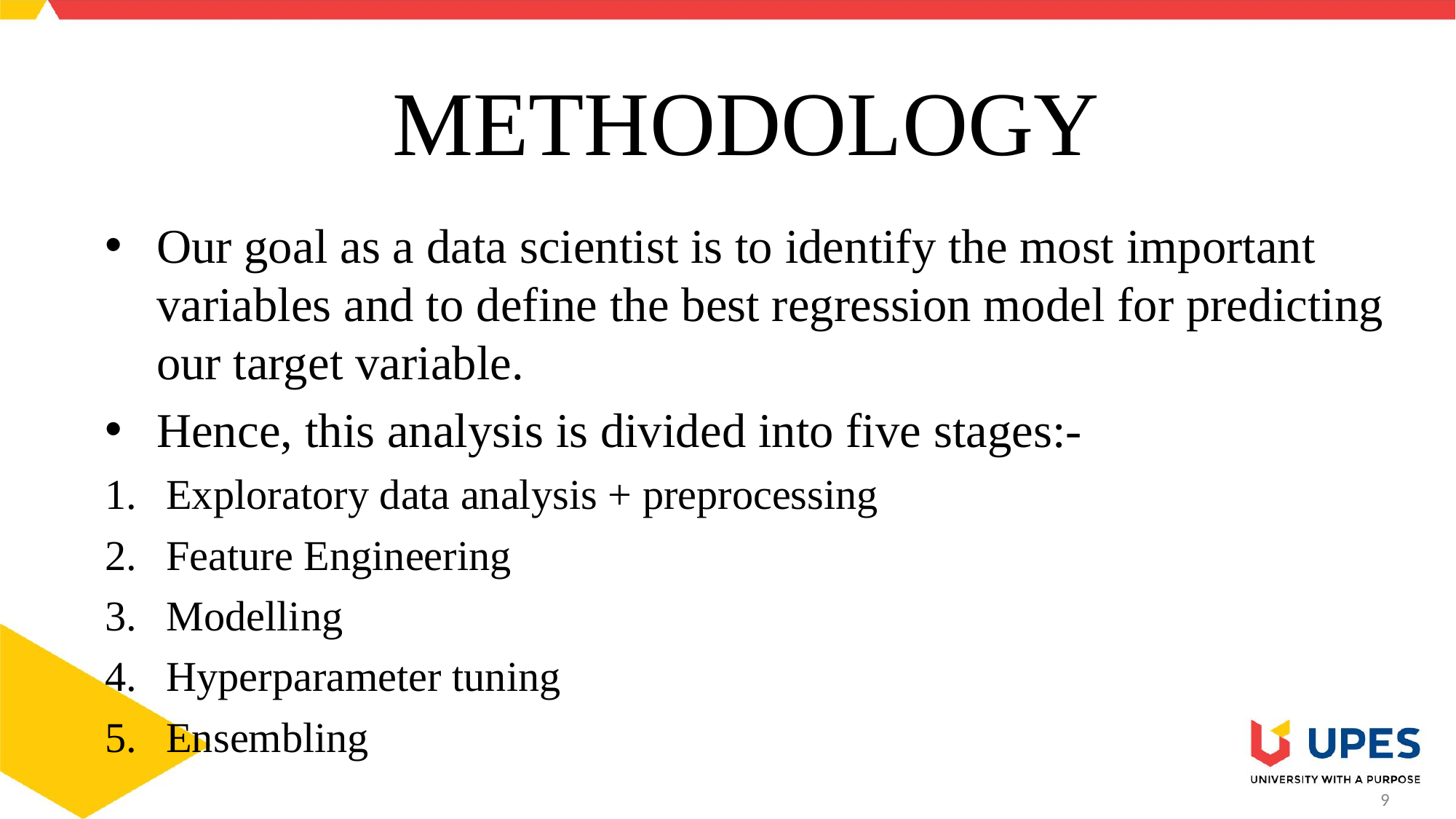

# METHODOLOGY

Our goal as a data scientist is to identify the most important variables and to define the best regression model for predicting our target variable.
Hence, this analysis is divided into five stages:-
Exploratory data analysis + preprocessing
Feature Engineering
Modelling
Hyperparameter tuning
Ensembling